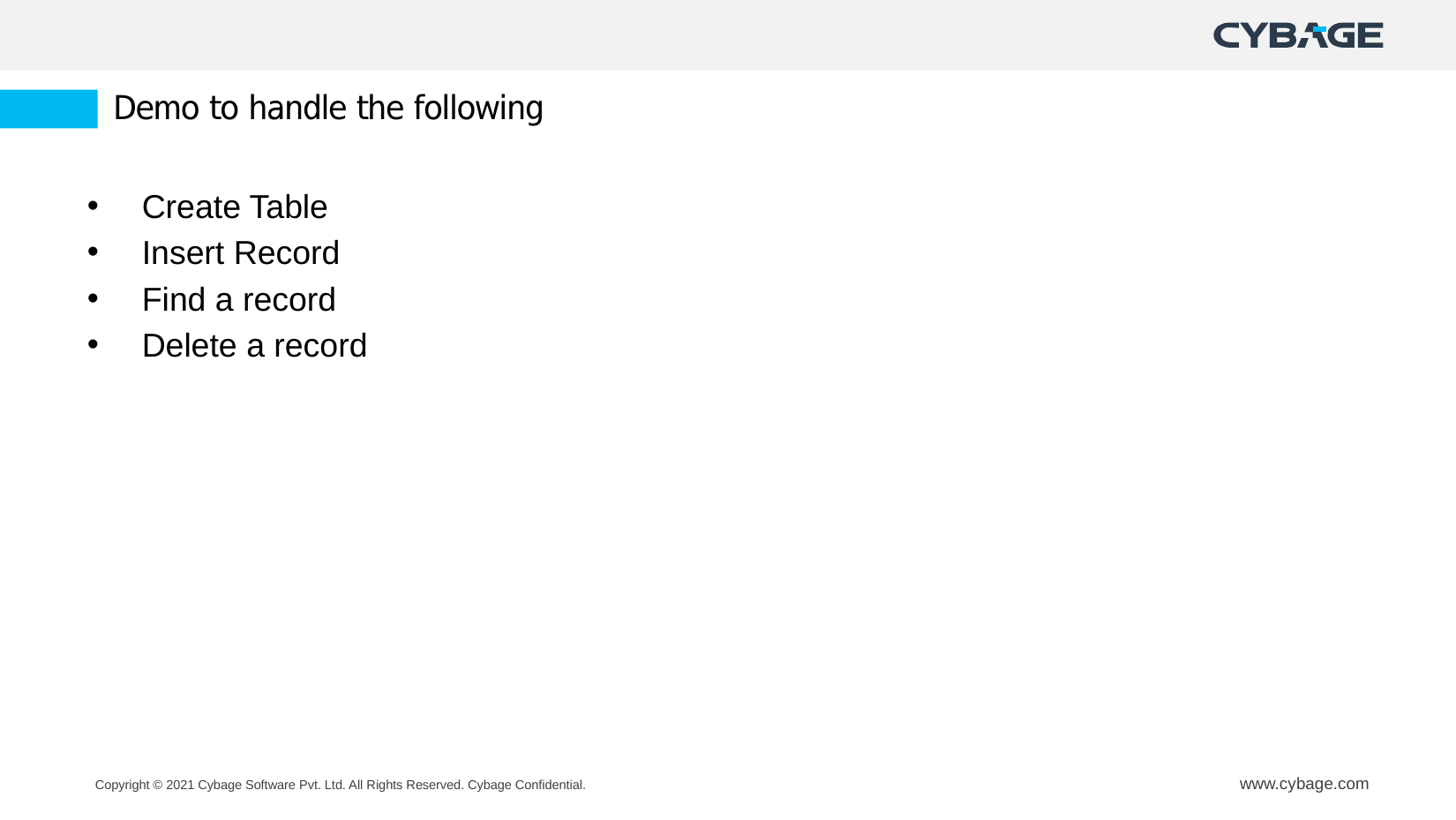

# Demo to handle the following
Create Table
Insert Record
Find a record
Delete a record